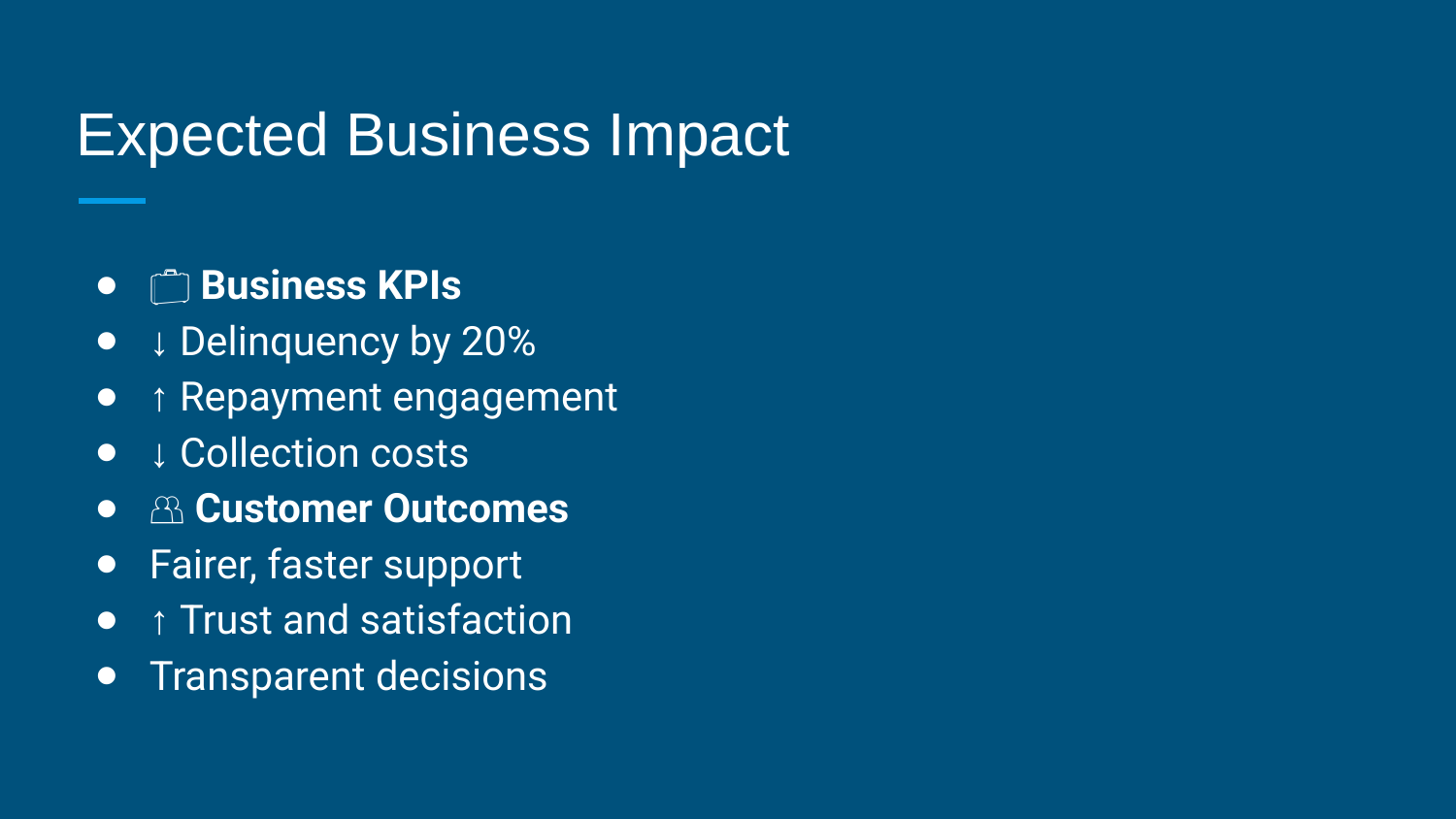

# Expected Business Impact
💼 Business KPIs
↓ Delinquency by 20%
↑ Repayment engagement
↓ Collection costs
👥 Customer Outcomes
Fairer, faster support
↑ Trust and satisfaction
Transparent decisions